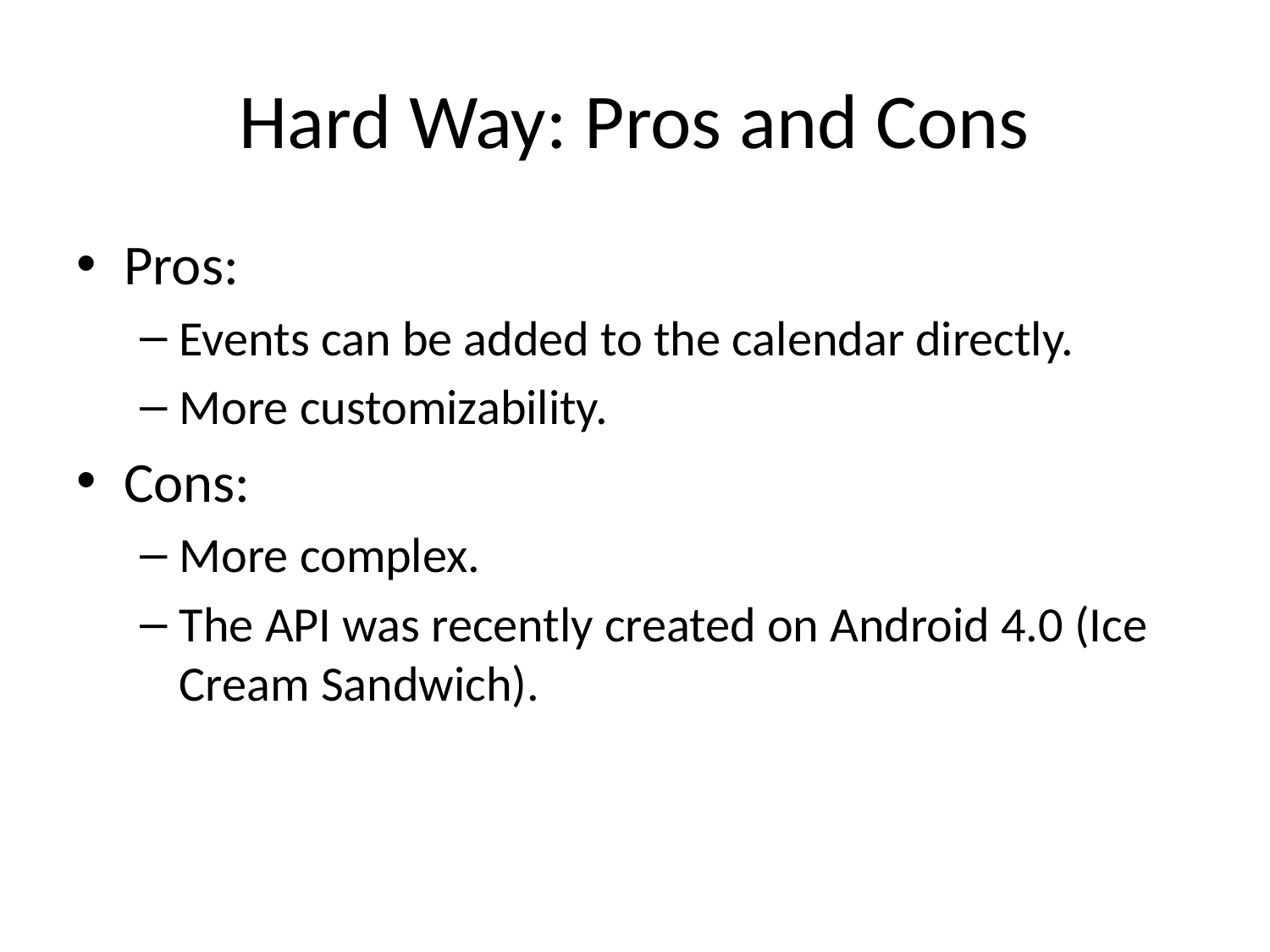

# Hard Way: Pros and Cons
Pros:
Events can be added to the calendar directly.
More customizability.
Cons:
More complex.
The API was recently created on Android 4.0 (Ice Cream Sandwich).